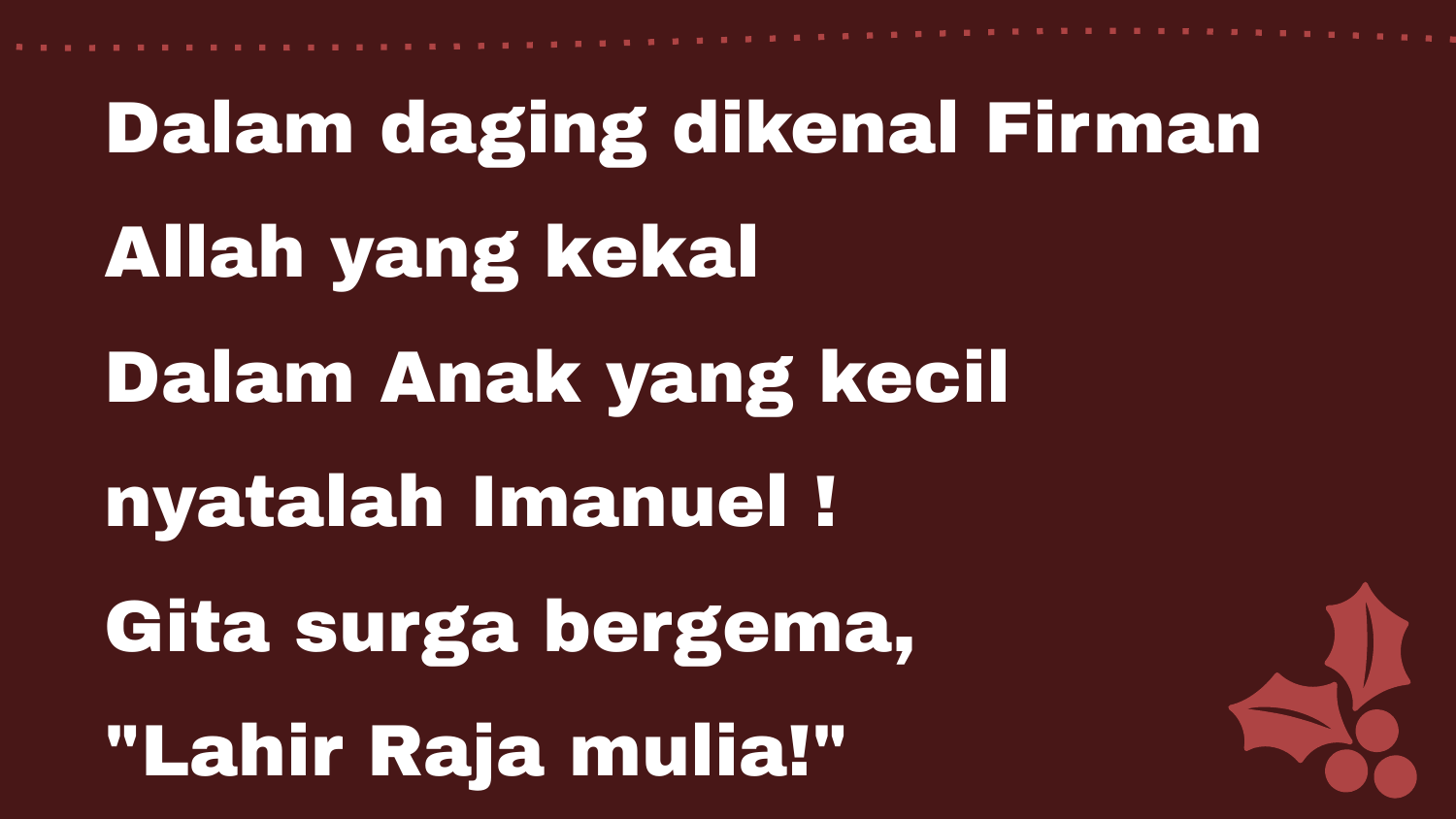

Dalam daging dikenal Firman
Allah yang kekal
Dalam Anak yang kecil
nyatalah Imanuel !
Gita surga bergema,
"Lahir Raja mulia!"